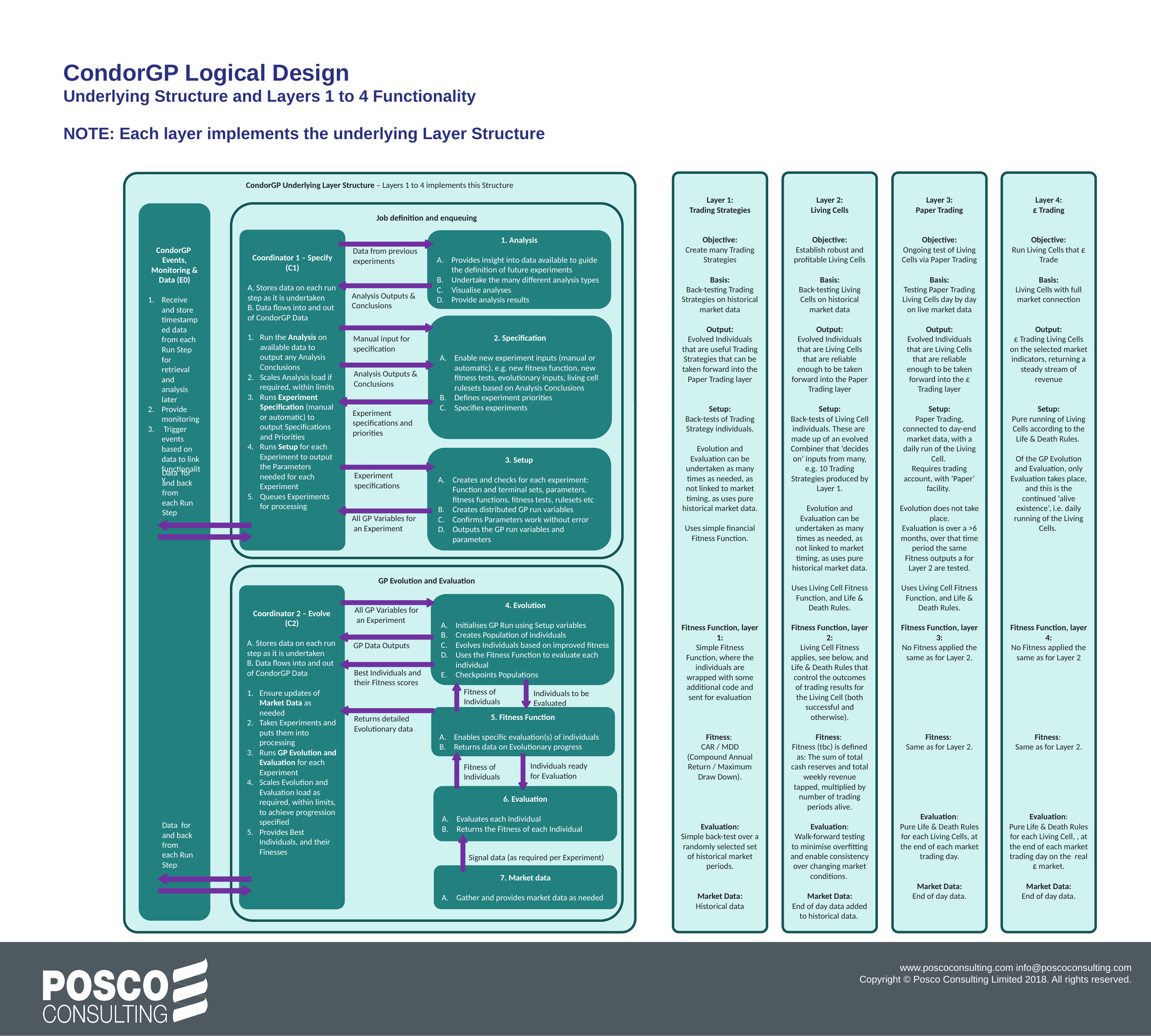

CondorGP Logical Design
Underlying Structure and Layers 1 to 4 Functionality
NOTE: Each layer implements the underlying Layer Structure

Layer 1:
Trading Strategies

Objective:
Create many Trading Strategies

Basis:
Back-testing Trading Strategies on historical market data

Output:
Evolved Individuals that are useful Trading Strategies that can be taken forward into the Paper Trading layer

Setup:
Back-tests of Trading Strategy individuals.

Evolution and Evaluation can be undertaken as many times as needed, as not linked to market timing, as uses pure historical market data.

Uses simple financial Fitness Function.

Fitness Function, layer 1:
Simple Fitness Function, where the individuals are wrapped with some additional code and sent for evaluation

Fitness:
CAR / MDD (Compound Annual Return / Maximum Draw Down).

Evaluation:
Simple back-test over a randomly selected set of historical market periods.

Market Data:
Historical data

Layer 2:
Living Cells

Objective:
Establish robust and profitable Living Cells

Basis:
Back-testing Living Cells on historical market data

Output:
Evolved Individuals that are Living Cells that are reliable enough to be taken forward into the Paper Trading layer

Setup:
Back-tests of Living Cell individuals. These are  made up of an evolved Combiner that ‘decides on’ inputs from many, e.g. 10 Trading Strategies produced by Layer 1.

Evolution and Evaluation can be undertaken as many times as needed, as not linked to market timing, as uses pure historical market data.

Uses Living Cell Fitness Function, and Life & Death Rules.

Fitness Function, layer 2:
Living Cell Fitness applies, see below, and Life & Death Rules that control the outcomes of trading results for the Living Cell (both successful and otherwise).

Fitness:
Fitness (tbc) is defined as: The sum of total cash reserves and total weekly revenue tapped, multiplied by number of trading periods alive.

Evaluation:
Walk-forward testing to minimise overfitting and enable consistency over changing market conditions.

Market Data:
End of day data added to historical data.

Layer 3:
Paper Trading

Objective:
Ongoing test of Living Cells via Paper Trading

Basis:
Testing Paper Trading Living Cells day by day on live market data

Output:
Evolved Individuals that are Living Cells that are reliable enough to be taken forward into the £ Trading layer

Setup:
Paper Trading, connected to day-end market data, with a daily run of the Living Cell.
Requires trading account, with ‘Paper’ facility.

Evolution does not take place.
Evaluation is over a >6 months, over that time period the same Fitness outputs a for Layer 2 are tested.

Uses Living Cell Fitness Function, and Life & Death Rules.

Fitness Function, layer 3:
No Fitness applied the same as for Layer 2.

Fitness:
Same as for Layer 2.

Evaluation:
Pure Life & Death Rules for each Living Cells, at the end of each market trading day.

Market Data:
End of day data.

Layer 4:
£ Trading

Objective:
Run Living Cells that £ Trade

Basis:
Living Cells with full market connection

Output:
£ Trading Living Cells on the selected market indicators, returning a steady stream of revenue

Setup:
Pure running of Living Cells according to the Life & Death Rules.

Of the GP Evolution and Evaluation, only Evaluation takes place, and this is the continued ‘alive existence’, i.e. daily running of the Living Cells.

Fitness Function, layer 4:
No Fitness applied the same as for Layer 2

Fitness:
Same as for Layer 2.

Evaluation:
Pure Life & Death Rules for each Living Cell, , at the end of each market trading day on the  real £ market.

Market Data:
End of day data.

CondorGP Underlying Layer Structure – Layers 1 to 4 implements this Structure

CondorGP  Events, Monitoring & Data (E0)

Receive and store timestamped data from each Run Step for retrieval and analysis later
Provide monitoring
 Trigger events based on data to link functionality
Job definition and enqueuing

Coordinator 1 – Specify (C1)

A. Stores data on each run step as it is undertaken
B. Data flows into and out of CondorGP Data

Run the Analysis on available data to output any Analysis Conclusions
Scales Analysis load if required, within limits
Runs Experiment Specification (manual or automatic) to output Specifications and Priorities
Runs Setup for each Experiment to output the Parameters needed for each Experiment
Queues Experiments for processing

1. Analysis

Provides insight into data available to guide the definition of future experiments
Undertake the many different analysis types
Visualise analyses
Provide analysis results

Data from previous experiments

Analysis Outputs & Conclusions
2. Specification

Enable new experiment inputs (manual or automatic), e.g. new fitness function, new fitness tests, evolutionary inputs, living cell rulesets based on Analysis Conclusions
Defines experiment priorities
Specifies experiments

Manual input for specification

Analysis Outputs & Conclusions

Experiment specifications and priorities
3. Setup

Creates and checks for each experiment: Function and terminal sets, parameters, fitness functions, fitness tests, rulesets etc
Creates distributed GP run variables
Confirms Parameters work without error
Outputs the GP run variables and parameters

Experiment specifications

All GP Variables for
 an Experiment
Data  for and back from each Run Step

GP Evolution and Evaluation

Coordinator 2 – Evolve (C2)

A. Stores data on each run step as it is undertaken
B. Data flows into and out of CondorGP Data

Ensure updates of Market Data as needed
Takes Experiments and puts them into processing
Runs GP Evolution and Evaluation for each Experiment
Scales Evolution and Evaluation load as required, within limits, to achieve progression specified
Provides Best Individuals, and their Finesses

4. Evolution

Initialises GP Run using Setup variables
Creates Population of Individuals
Evolves Individuals based on improved fitness
Uses the Fitness Function to evaluate each individual
Checkpoints Populations

All GP Variables for
 an Experiment

GP Data Outputs

Best Individuals and their Fitness scores

Individuals to be  Evaluated
Fitness of Individuals

5. Fitness Function

Enables specific evaluation(s) of individuals
Returns data on Evolutionary progress

Fitness of Individuals

Individuals ready for Evaluation
6. Evaluation

Evaluates each Individual
Returns the Fitness of each Individual

Signal data (as required per Experiment)
7. Market data

Gather and provides market data as needed

Returns detailed Evolutionary data
Data  for and back from each Run Step